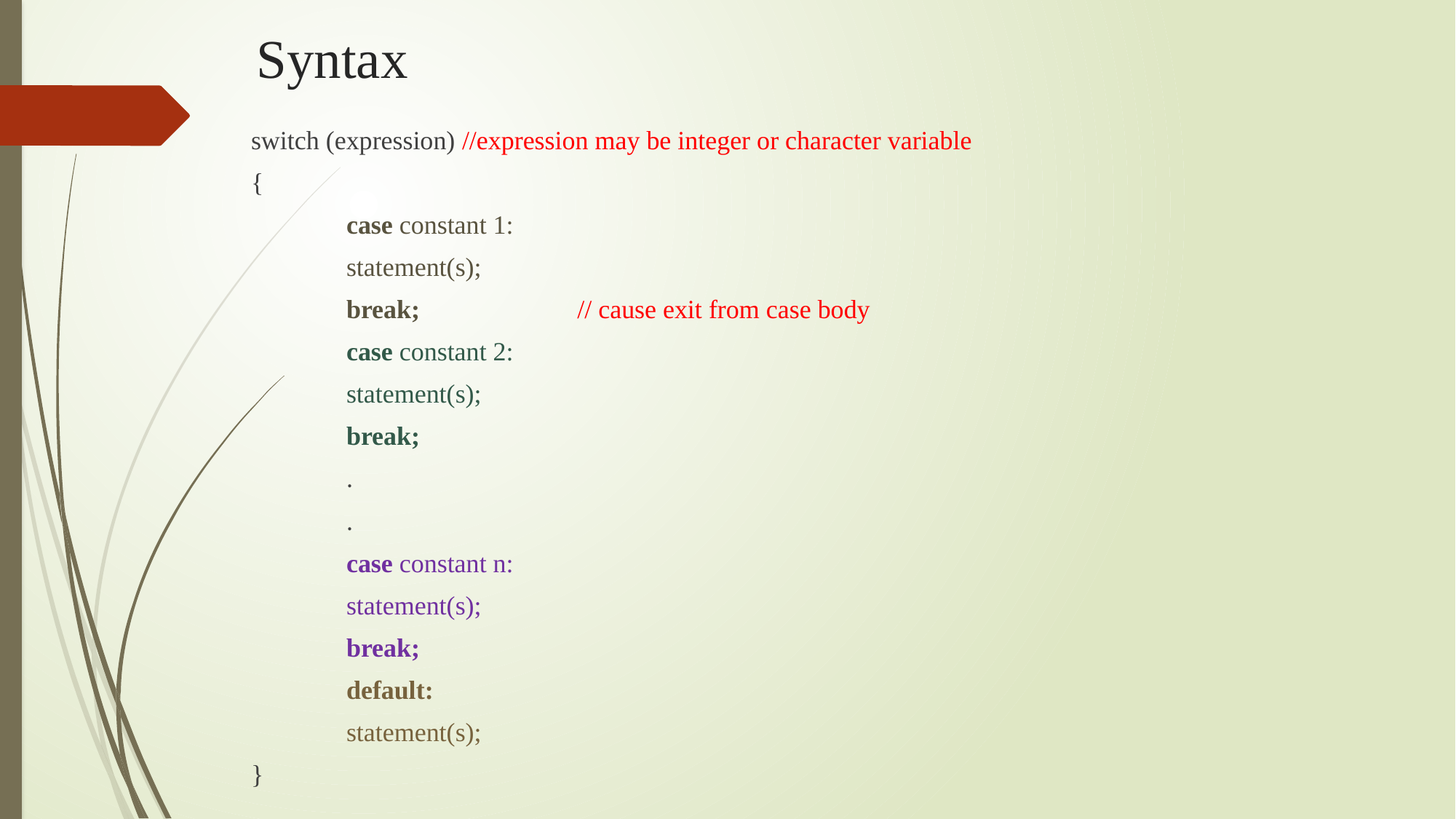

# Syntax
switch (expression) //expression may be integer or character variable
{
case constant 1:
	statement(s);
break;                        // cause exit from case body
case constant 2:
	statement(s);
break;
	.
	.
case constant n:
	statement(s);
break;
default:
	statement(s);
}